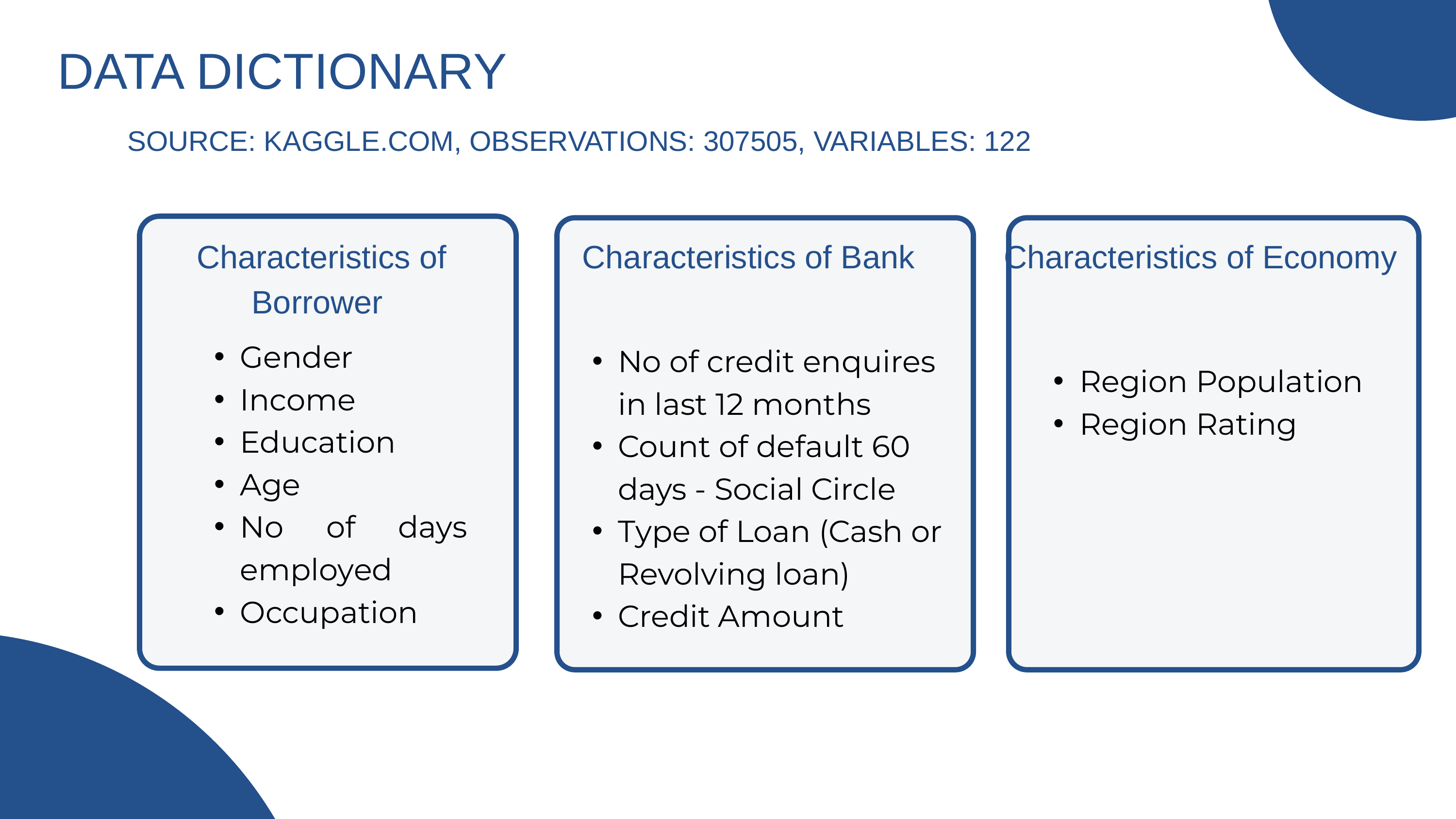

DATA DICTIONARY
SOURCE: KAGGLE.COM, OBSERVATIONS: 307505, VARIABLES: 122

Characteristics of Borrower
Characteristics of Bank
Characteristics of Economy
Gender
Income
Education
Age
No of days employed
Occupation
No of credit enquires in last 12 months
Count of default 60 days - Social Circle
Type of Loan (Cash or Revolving loan)
Credit Amount
Region Population
Region Rating